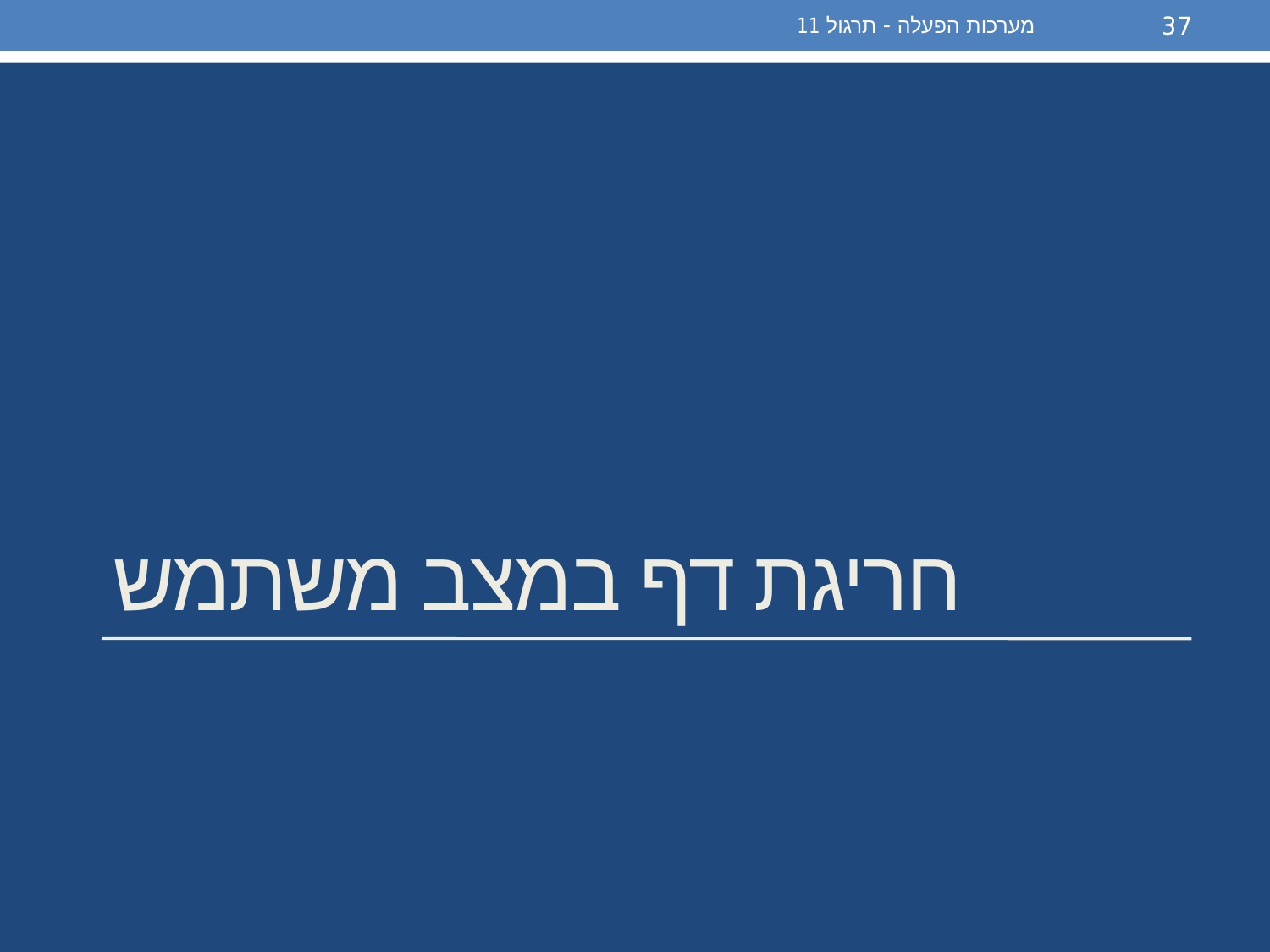

מערכות הפעלה - תרגול 11
37
# חריגת דף במצב משתמש